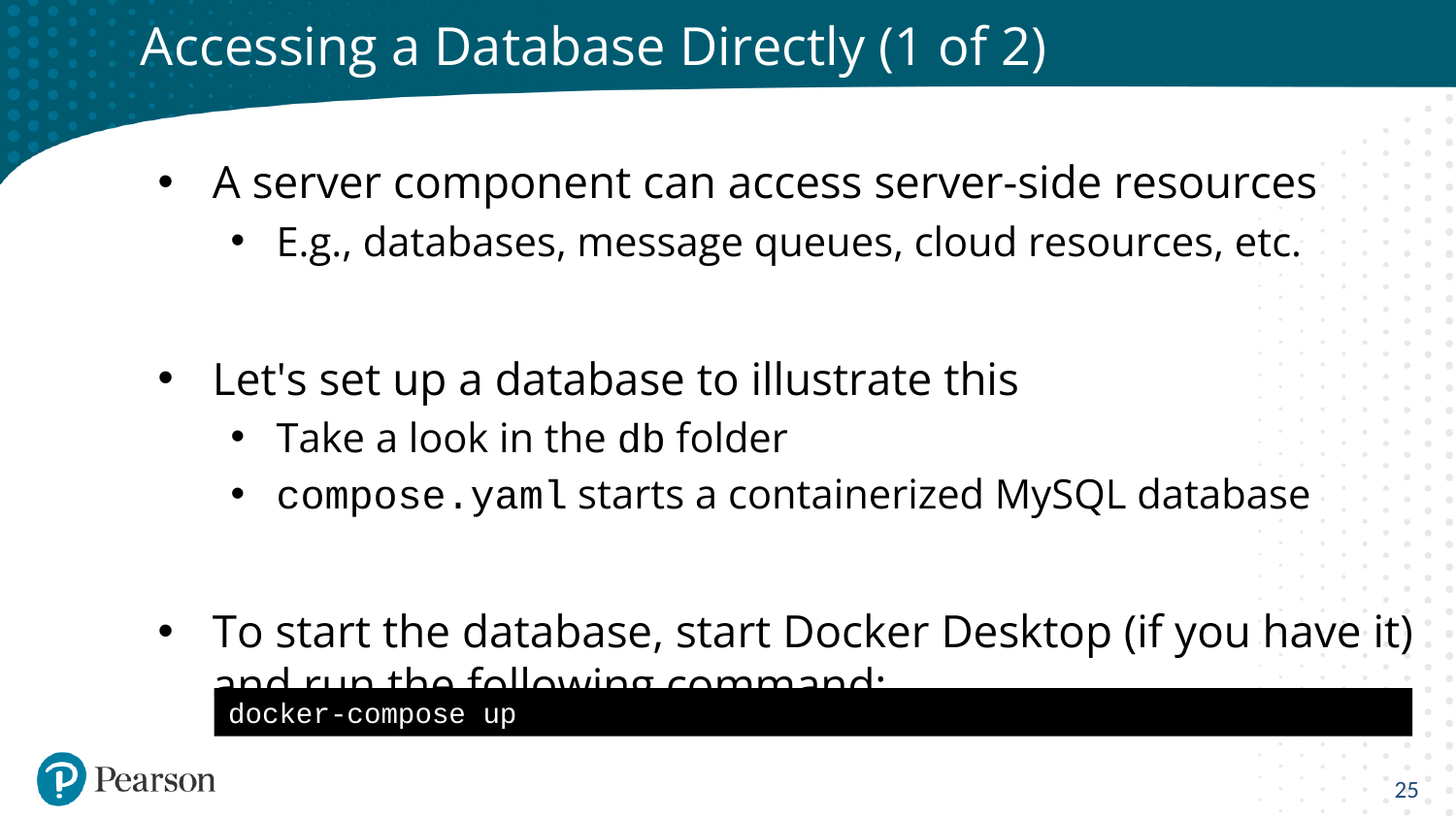

# Accessing a Database Directly (1 of 2)
A server component can access server-side resources
E.g., databases, message queues, cloud resources, etc.

Let's set up a database to illustrate this
Take a look in the db folder
compose.yaml starts a containerized MySQL database

To start the database, start Docker Desktop (if you have it) and run the following command:

docker-compose up
25